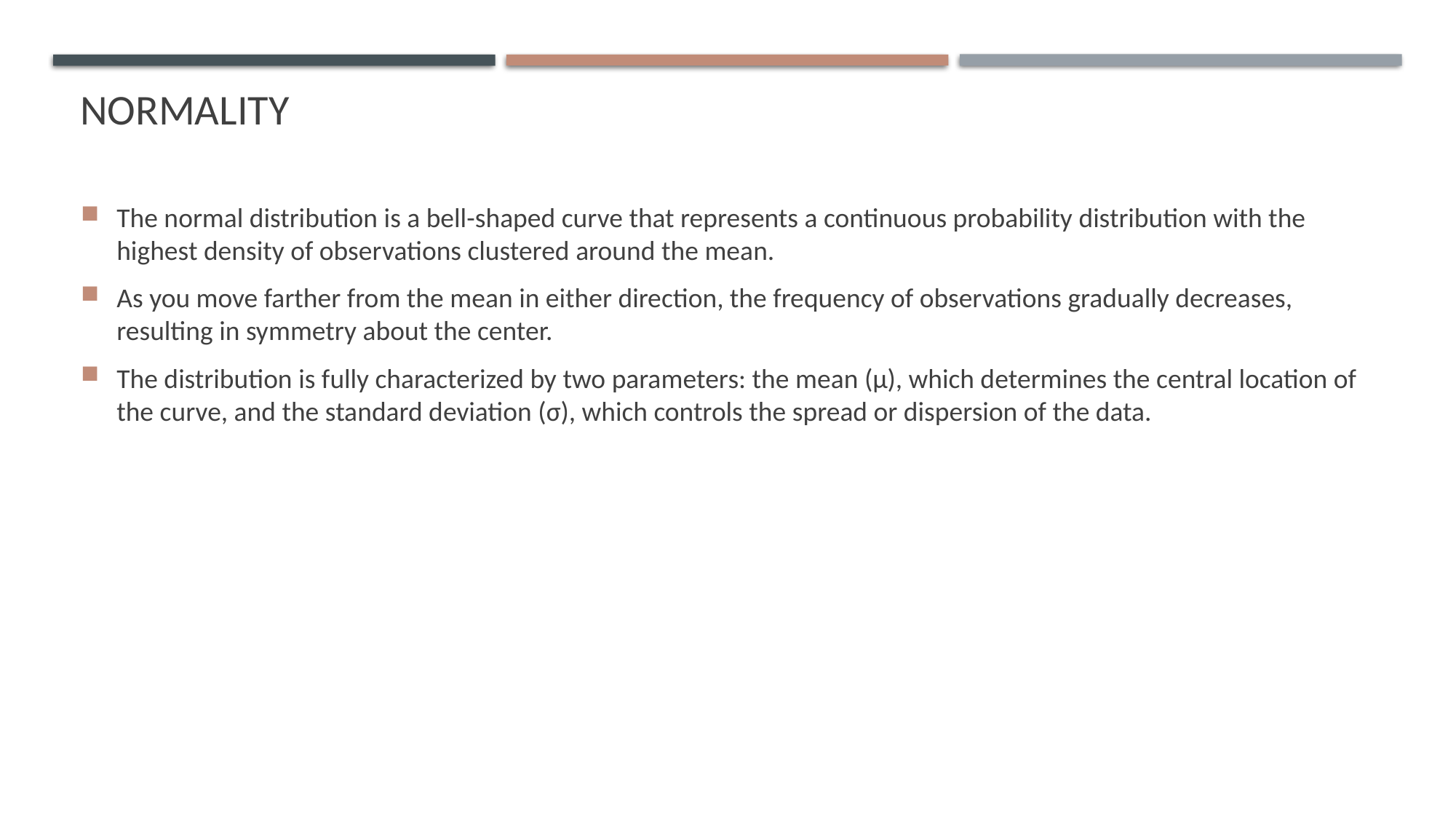

# normality
The normal distribution is a bell-shaped curve that represents a continuous probability distribution with the highest density of observations clustered around the mean.
As you move farther from the mean in either direction, the frequency of observations gradually decreases, resulting in symmetry about the center.
The distribution is fully characterized by two parameters: the mean (μ), which determines the central location of the curve, and the standard deviation (σ), which controls the spread or dispersion of the data.